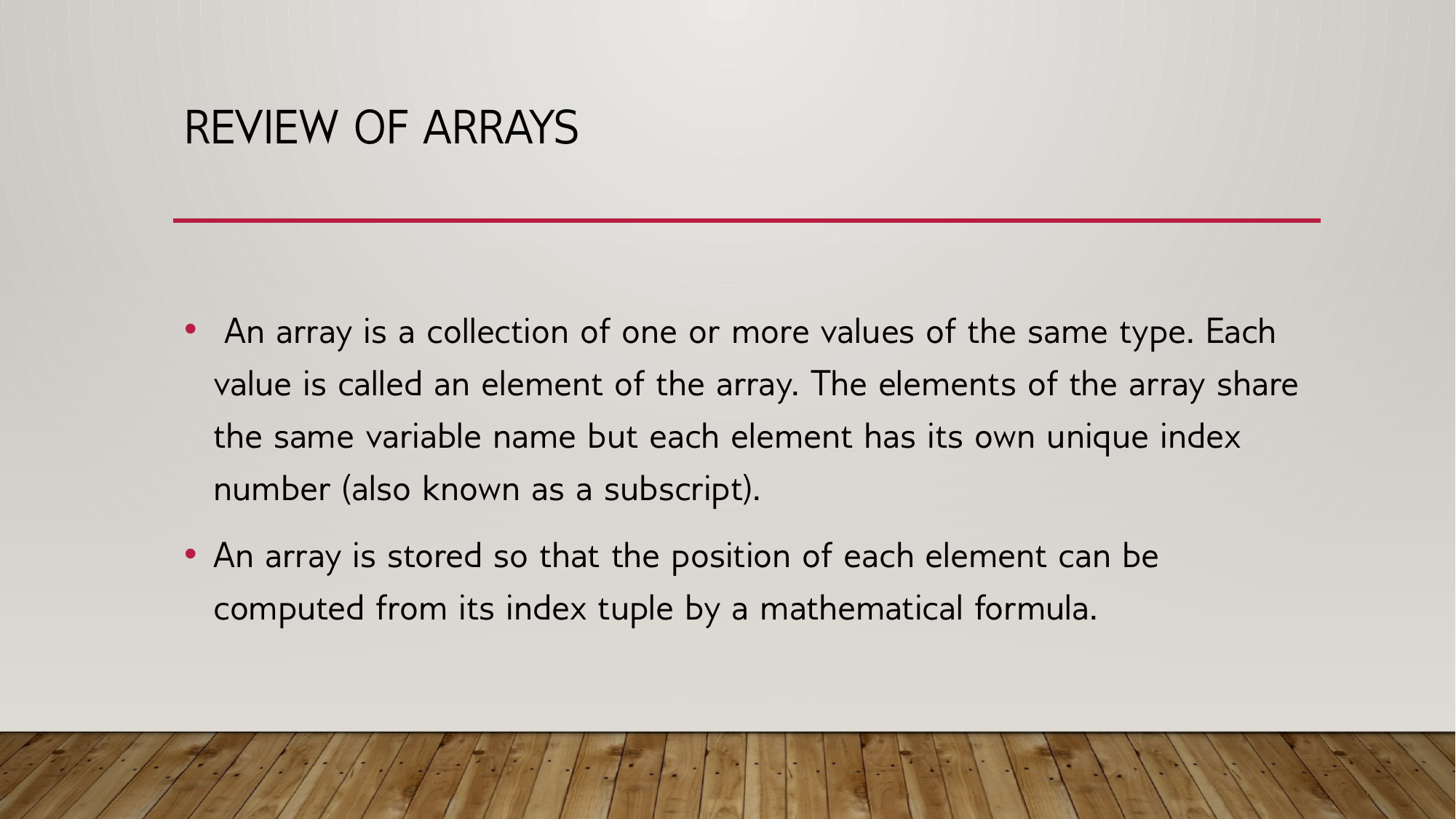

# Review of Arrays

 An array is a collection of one or more values of the same type. Each value is called an element of the array. The elements of the array share the same variable name but each element has its own unique index number (also known as a subscript).
An array is stored so that the position of each element can be computed from its index tuple by a mathematical formula.